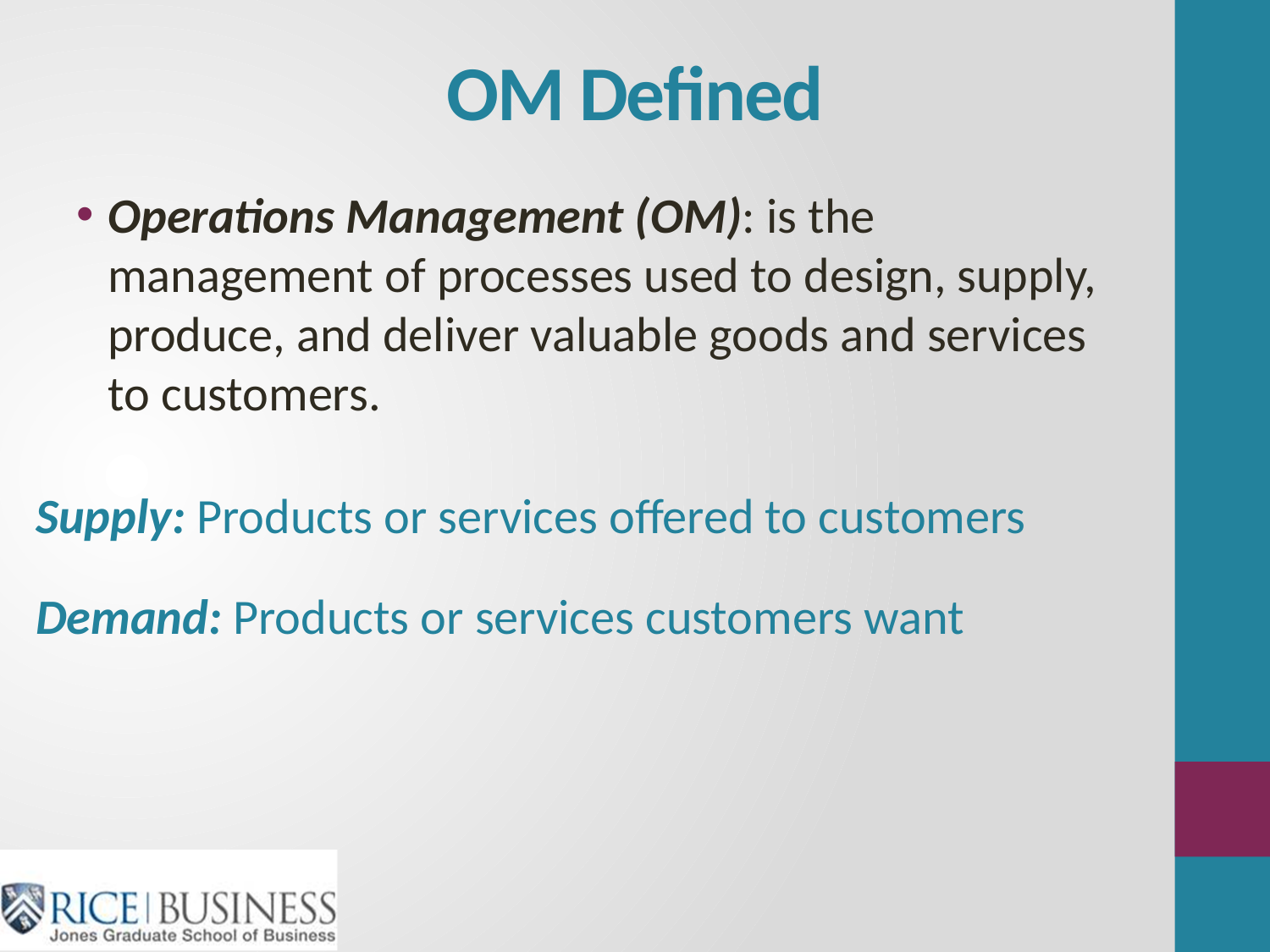

2
# OM Defined
Operations Management (OM): is the management of processes used to design, supply, produce, and deliver valuable goods and services to customers.
Supply: Products or services offered to customers
Demand: Products or services customers want